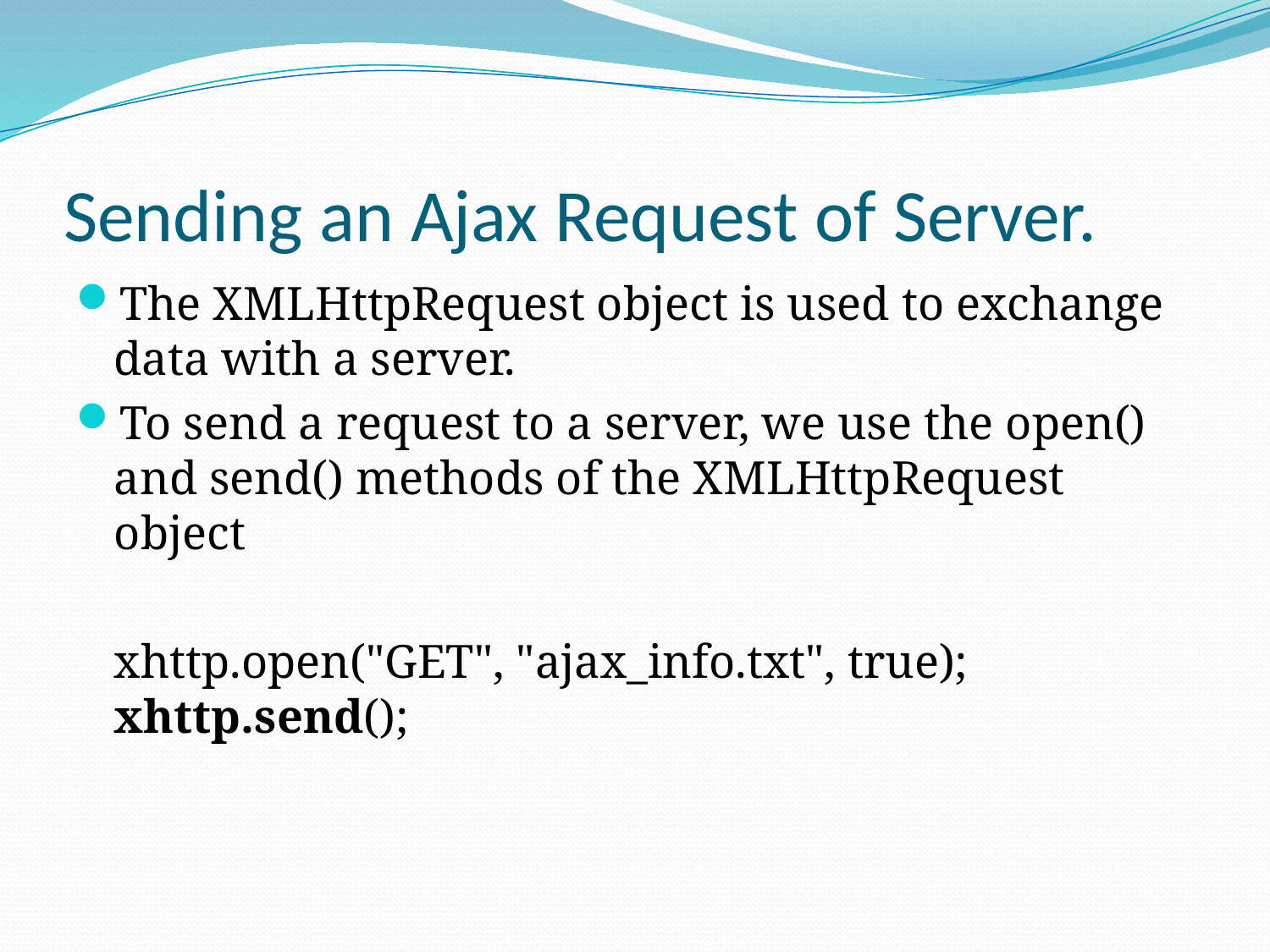

# Sending an Ajax Request of Server.
The XMLHttpRequest object is used to exchange data with a server.
To send a request to a server, we use the open() and send() methods of the XMLHttpRequest object

	xhttp.open("GET", "ajax_info.txt", true);
xhttp.send();